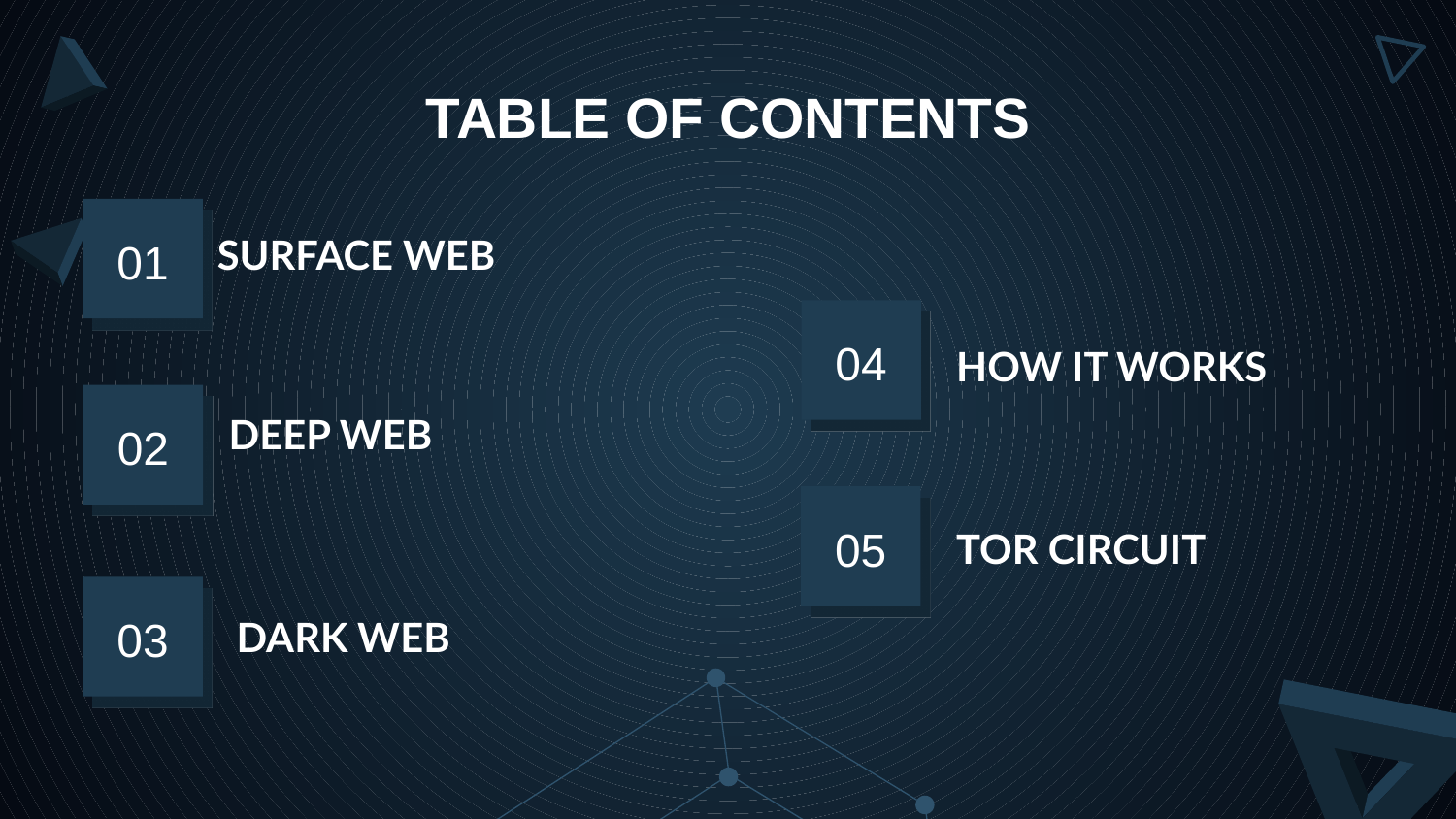

TABLE OF CONTENTS

# 01
SURFACE WEB

04
HOW IT WORKS

DEEP WEB
02

TOR CIRCUIT
05

03
DARK WEB